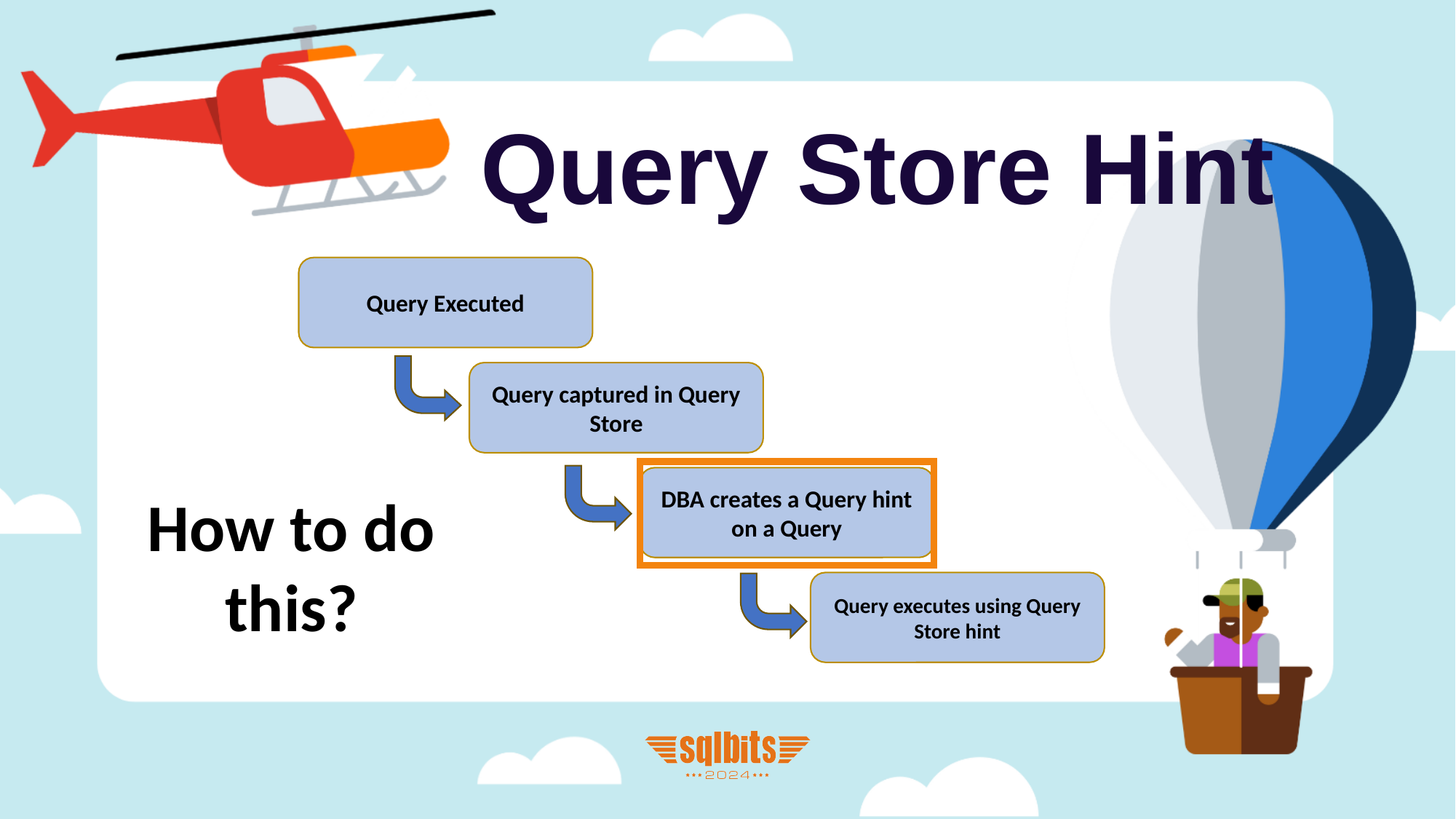

Query Store Hint
Query Executed

Query captured in Query Store

DBA creates a Query hint on a Query
How to do this?
Query executes using Query Store hint